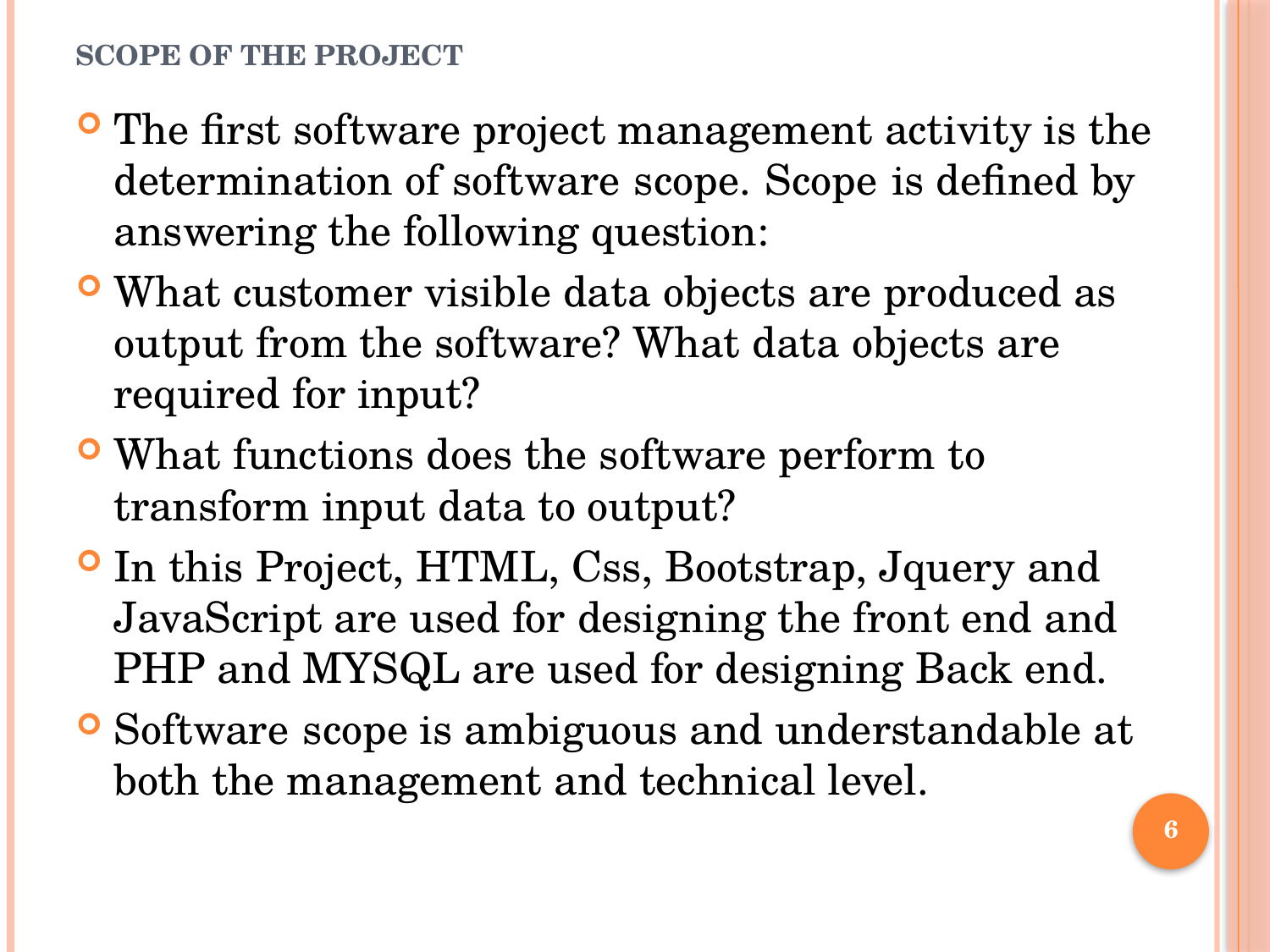

# Scope Of The Project
The first software project management activity is the determination of software scope. Scope is defined by answering the following question:
What customer visible data objects are produced as output from the software? What data objects are required for input?
What functions does the software perform to transform input data to output?
In this Project, HTML, Css, Bootstrap, Jquery and JavaScript are used for designing the front end and PHP and MYSQL are used for designing Back end.
Software scope is ambiguous and understandable at both the management and technical level.
6